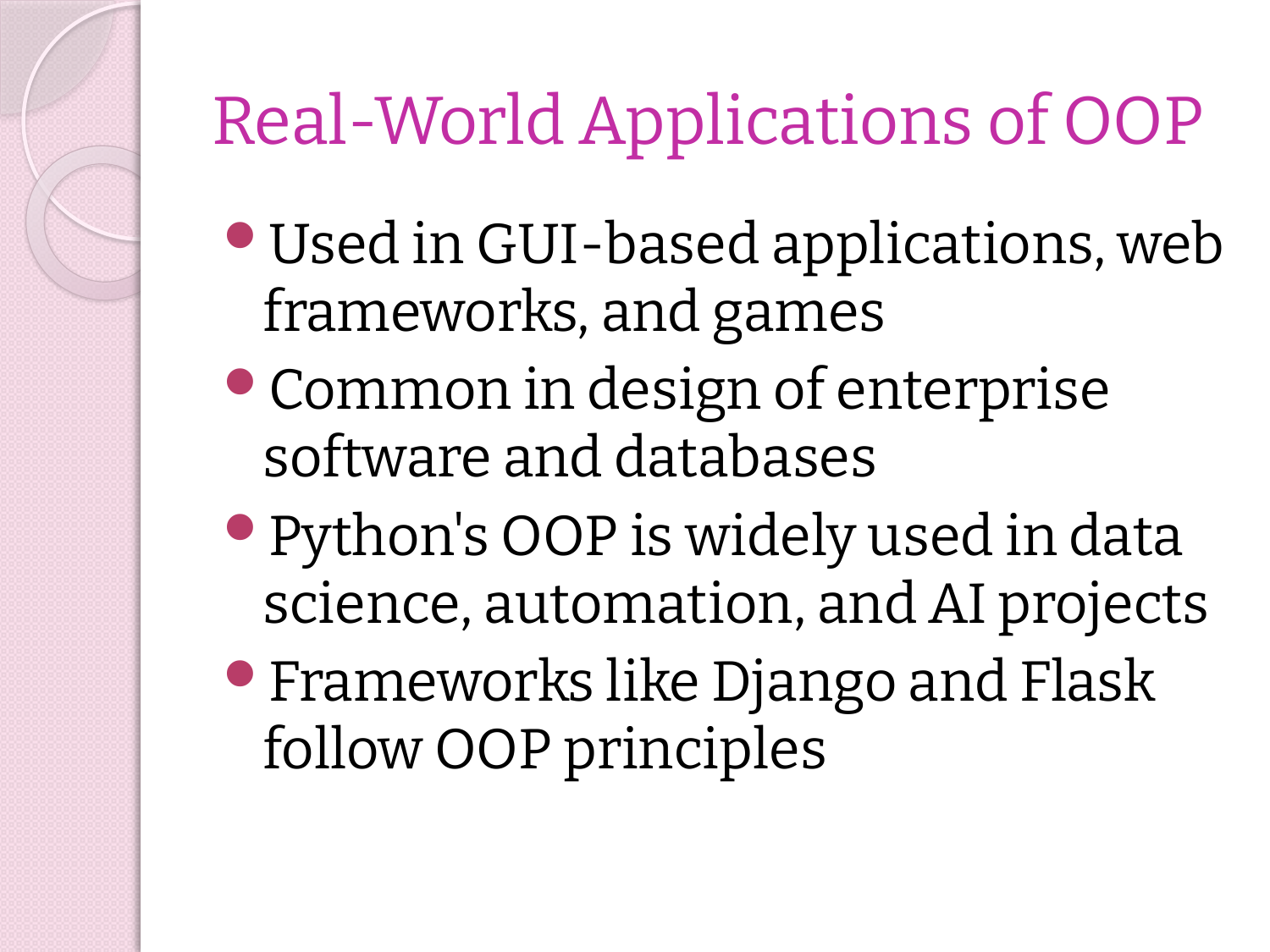

# Real-World Applications of OOP
Used in GUI-based applications, web frameworks, and games
Common in design of enterprise software and databases
Python's OOP is widely used in data science, automation, and AI projects
Frameworks like Django and Flask follow OOP principles